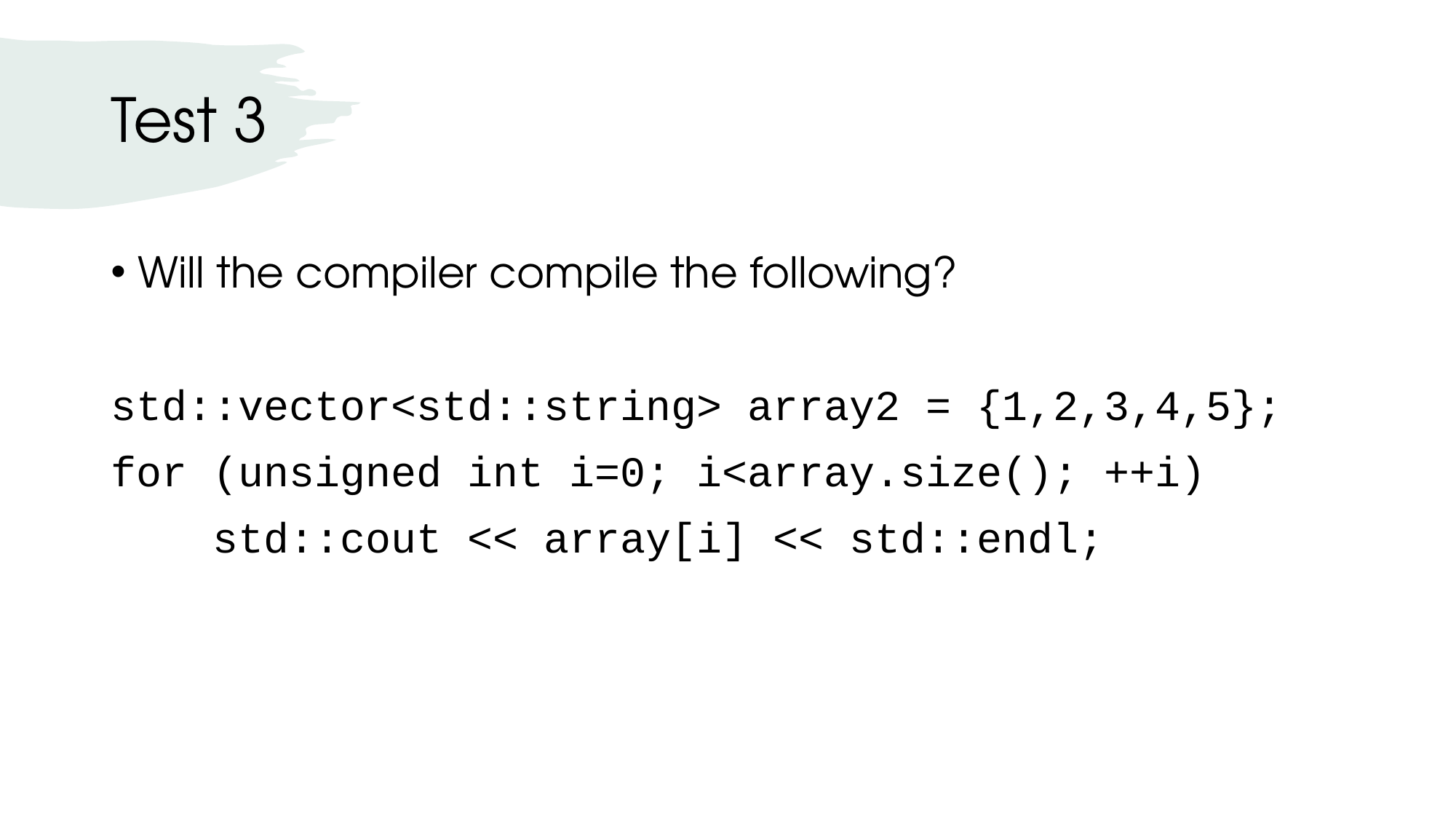

# Test 3
Will the compiler compile the following?

std::vector<std::string> array2 = {1,2,3,4,5};
for (unsigned int i=0; i<array.size(); ++i)
    std::cout << array[i] << std::endl;